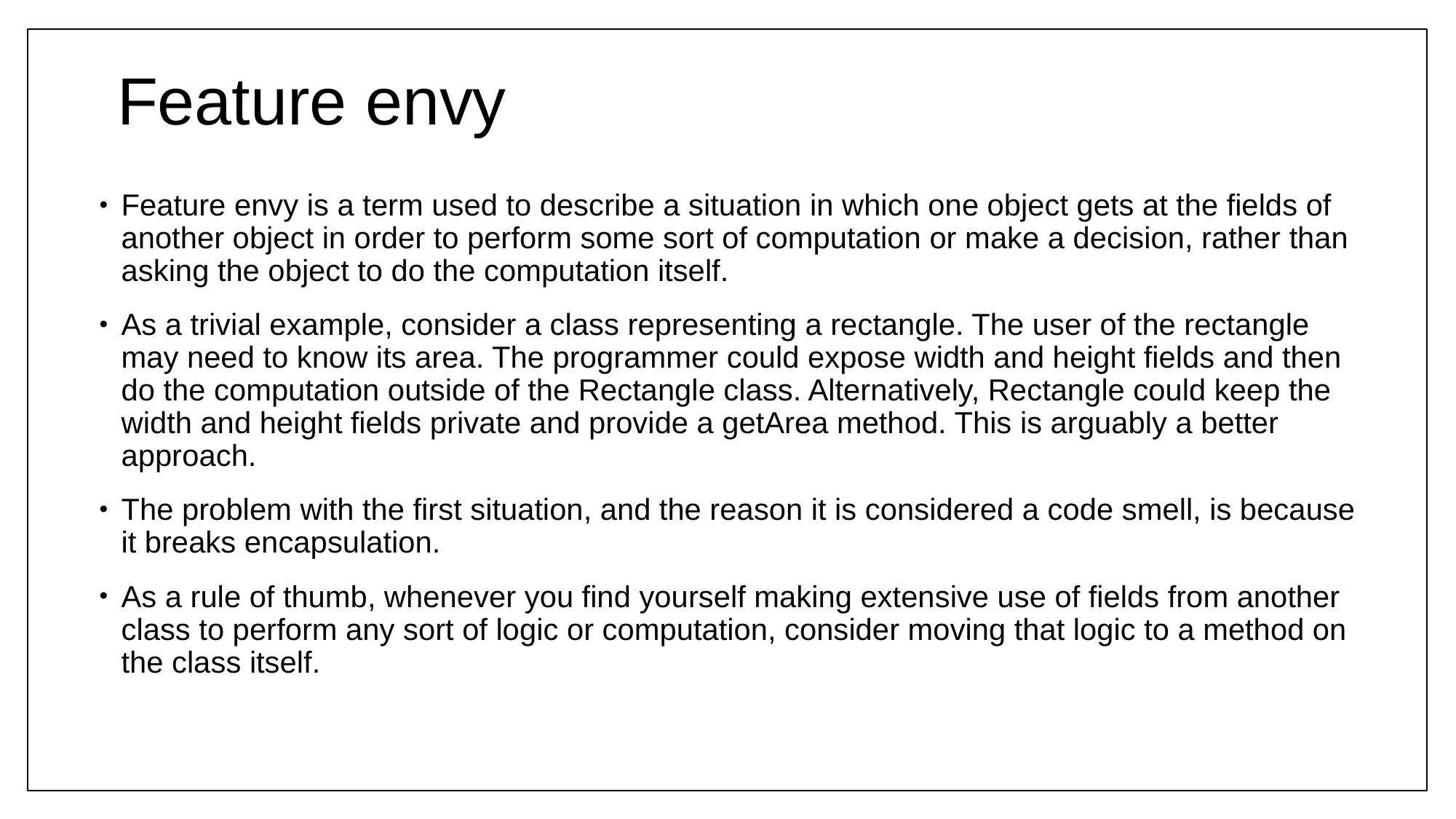

# Feature envy
Feature envy is a term used to describe a situation in which one object gets at the fields of another object in order to perform some sort of computation or make a decision, rather than asking the object to do the computation itself.
As a trivial example, consider a class representing a rectangle. The user of the rectangle may need to know its area. The programmer could expose width and height fields and then do the computation outside of the Rectangle class. Alternatively, Rectangle could keep the width and height fields private and provide a getArea method. This is arguably a better approach.
The problem with the first situation, and the reason it is considered a code smell, is because it breaks encapsulation.
As a rule of thumb, whenever you find yourself making extensive use of fields from another class to perform any sort of logic or computation, consider moving that logic to a method on the class itself.